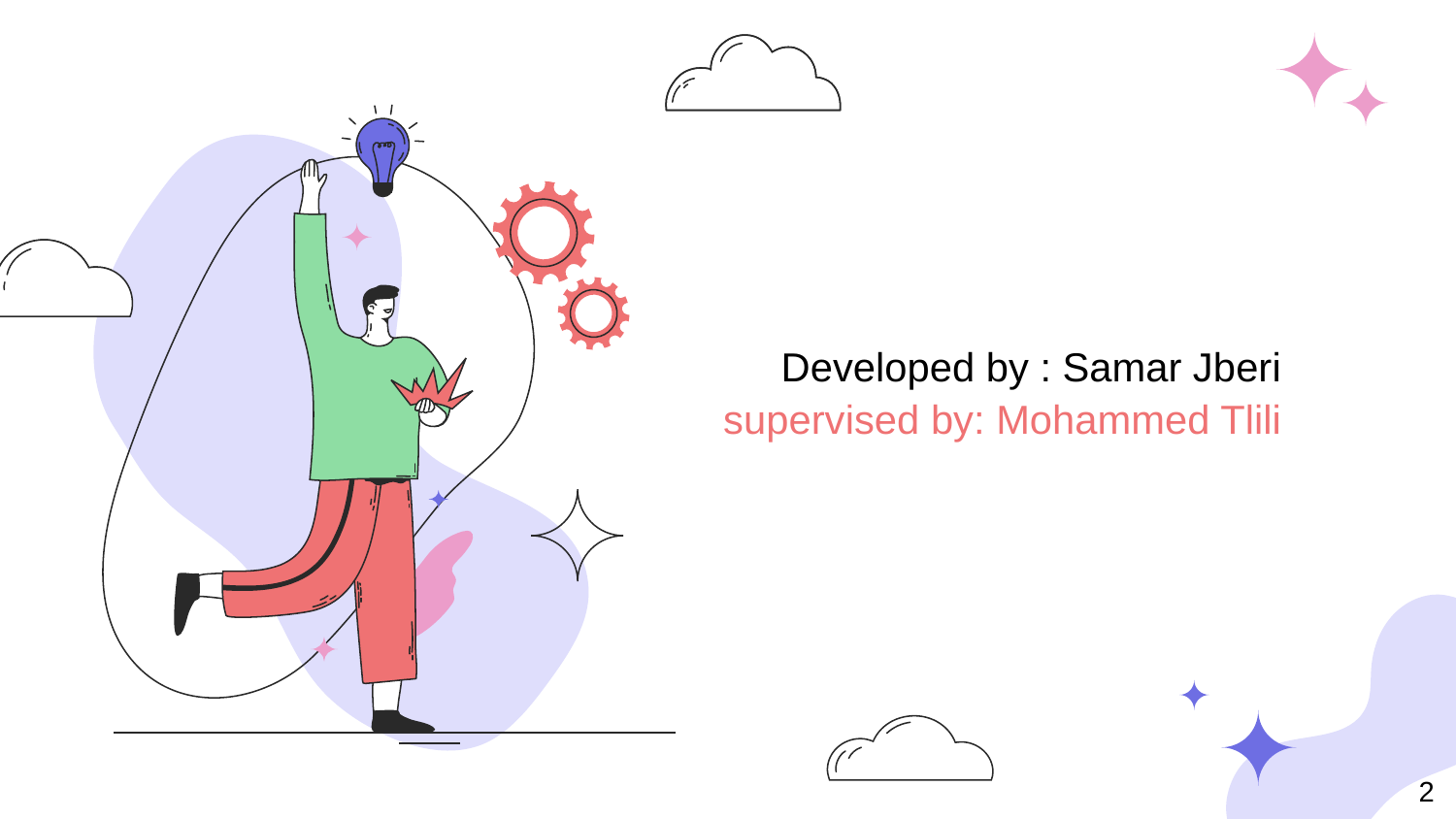

# Developed by : Samar Jberi supervised by: Mohammed Tlili

2